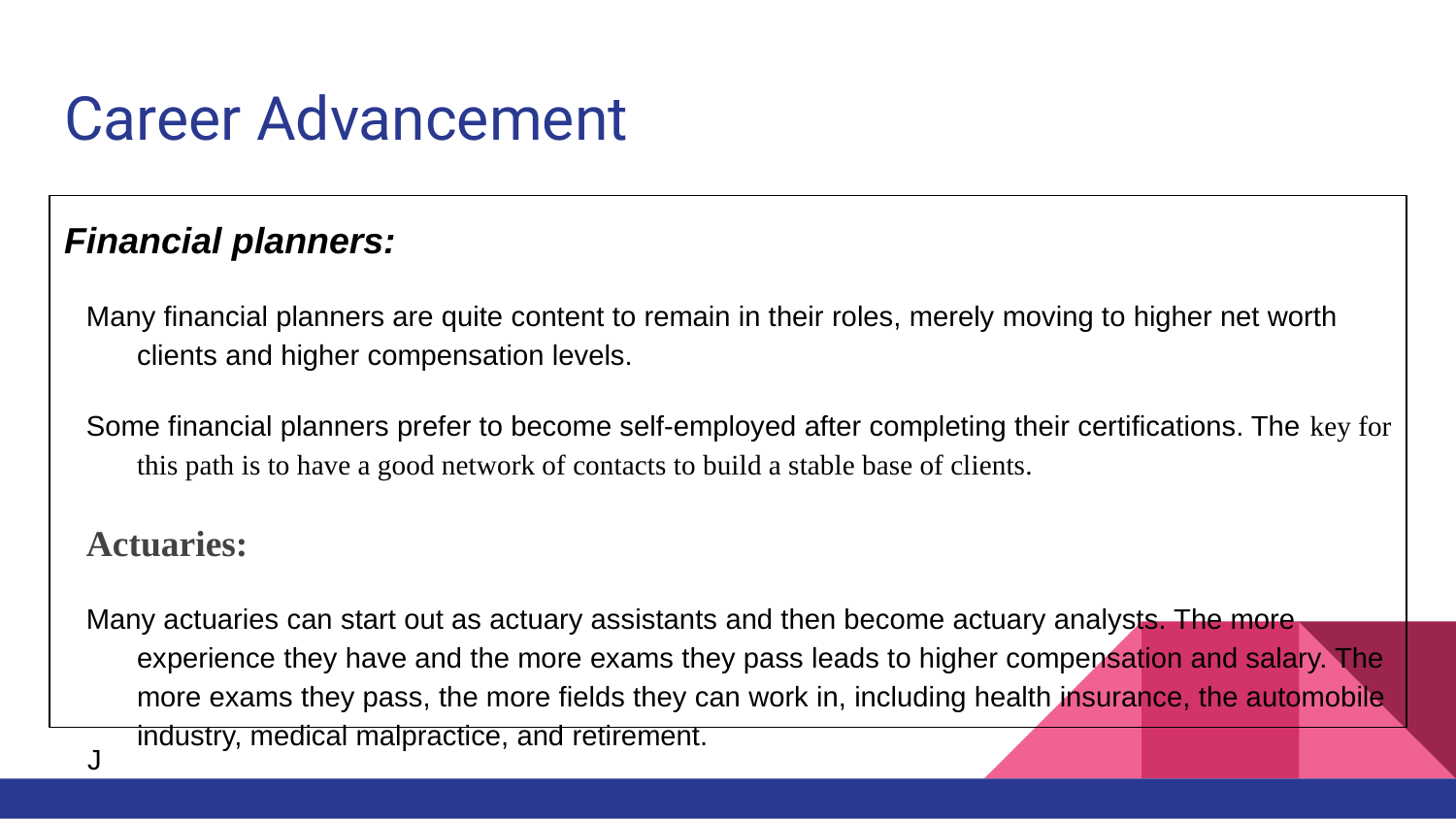

# Career Advancement
Financial planners:
Many financial planners are quite content to remain in their roles, merely moving to higher net worth clients and higher compensation levels.
Some financial planners prefer to become self-employed after completing their certifications. The key for this path is to have a good network of contacts to build a stable base of clients.
Actuaries:
Many actuaries can start out as actuary assistants and then become actuary analysts. The more experience they have and the more exams they pass leads to higher compensation and salary. The more exams they pass, the more fields they can work in, including health insurance, the automobile industry, medical malpractice, and retirement.

J